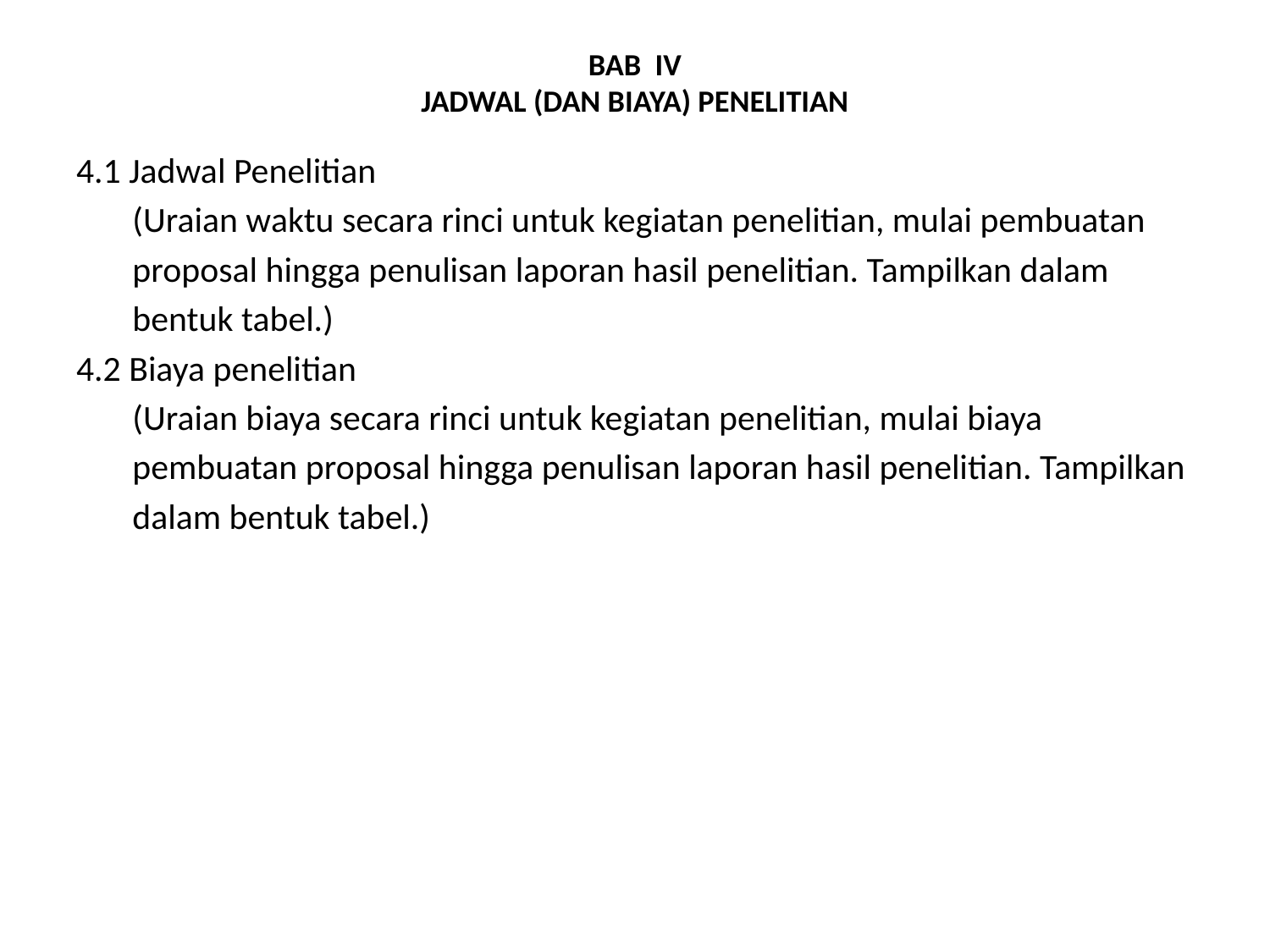

# BAB  IV JADWAL (DAN BIAYA) PENELITIAN
4.1 Jadwal Penelitian
       (Uraian waktu secara rinci untuk kegiatan penelitian, mulai pembuatan
       proposal hingga penulisan laporan hasil penelitian. Tampilkan dalam
       bentuk tabel.)
4.2 Biaya penelitian
       (Uraian biaya secara rinci untuk kegiatan penelitian, mulai biaya
       pembuatan proposal hingga penulisan laporan hasil penelitian. Tampilkan
       dalam bentuk tabel.)